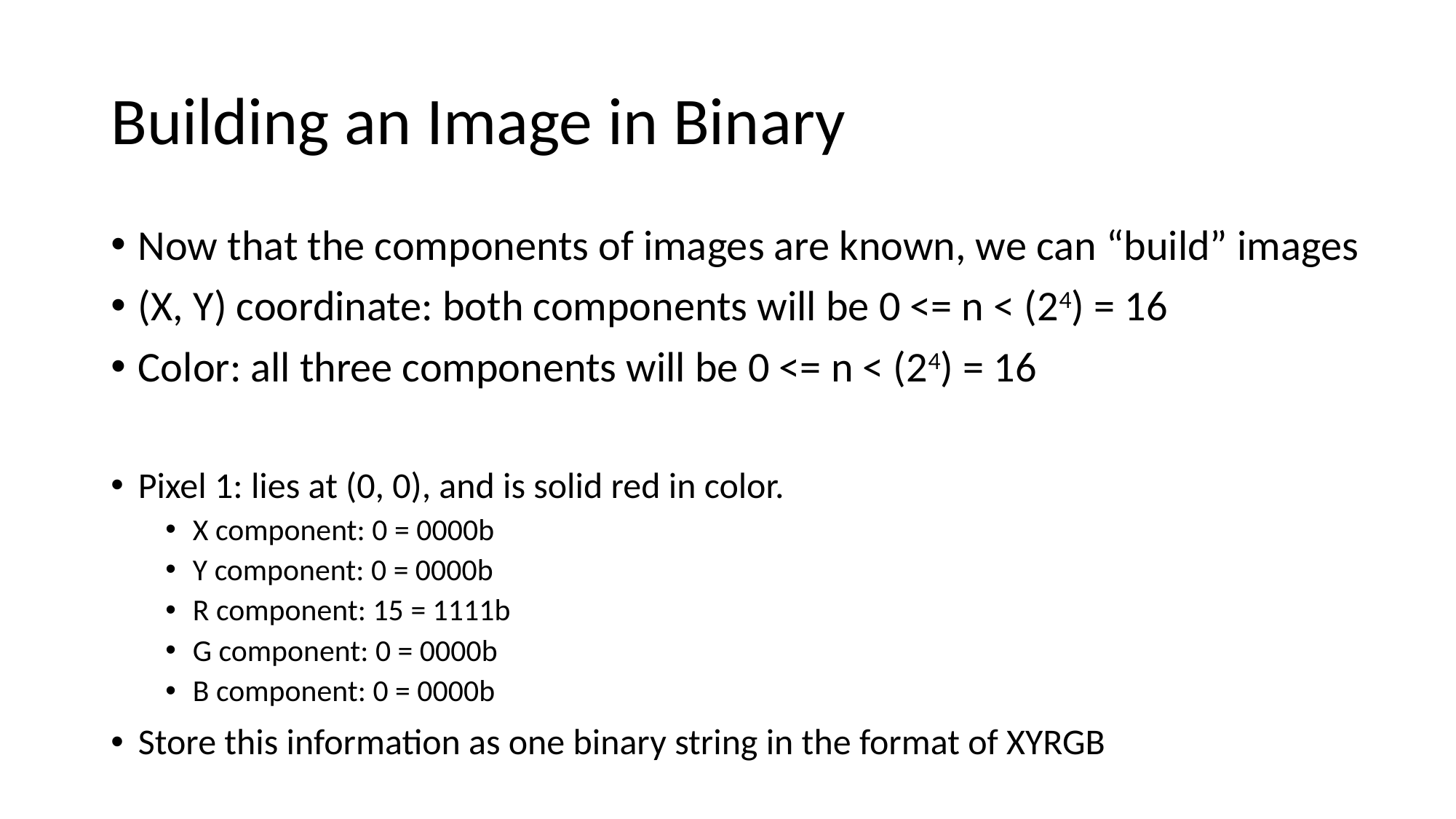

# Building an Image in Binary
Now that the components of images are known, we can “build” images
(X, Y) coordinate: both components will be 0 <= n < (24) = 16
Color: all three components will be 0 <= n < (24) = 16

Pixel 1: lies at (0, 0), and is solid red in color.
X component: 0 = 0000b
Y component: 0 = 0000b
R component: 15 = 1111b
G component: 0 = 0000b
B component: 0 = 0000b
Store this information as one binary string in the format of XYRGB